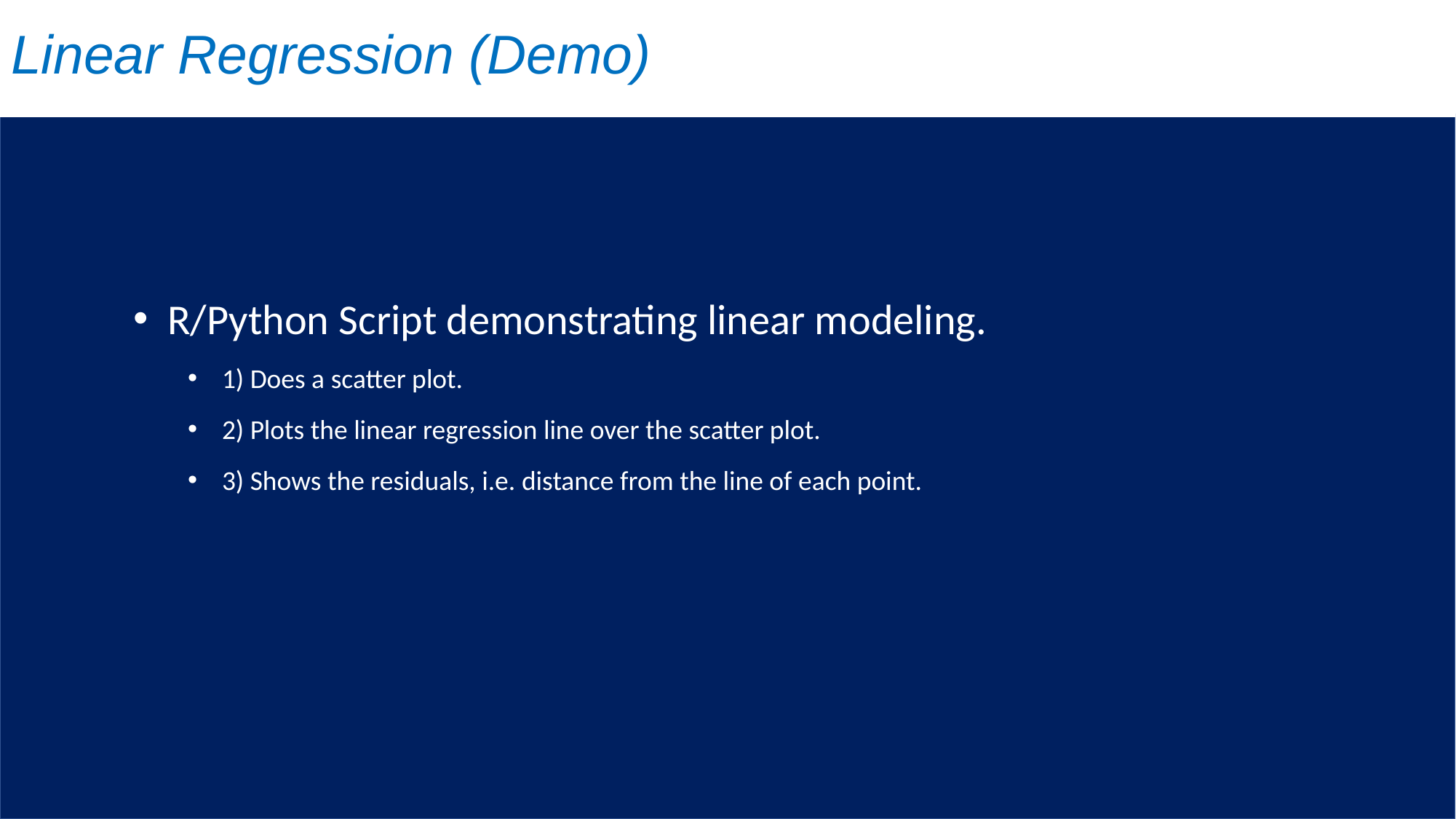

# Linear Regression (Demo)
R/Python Script demonstrating linear modeling.
1) Does a scatter plot.
2) Plots the linear regression line over the scatter plot.
3) Shows the residuals, i.e. distance from the line of each point.